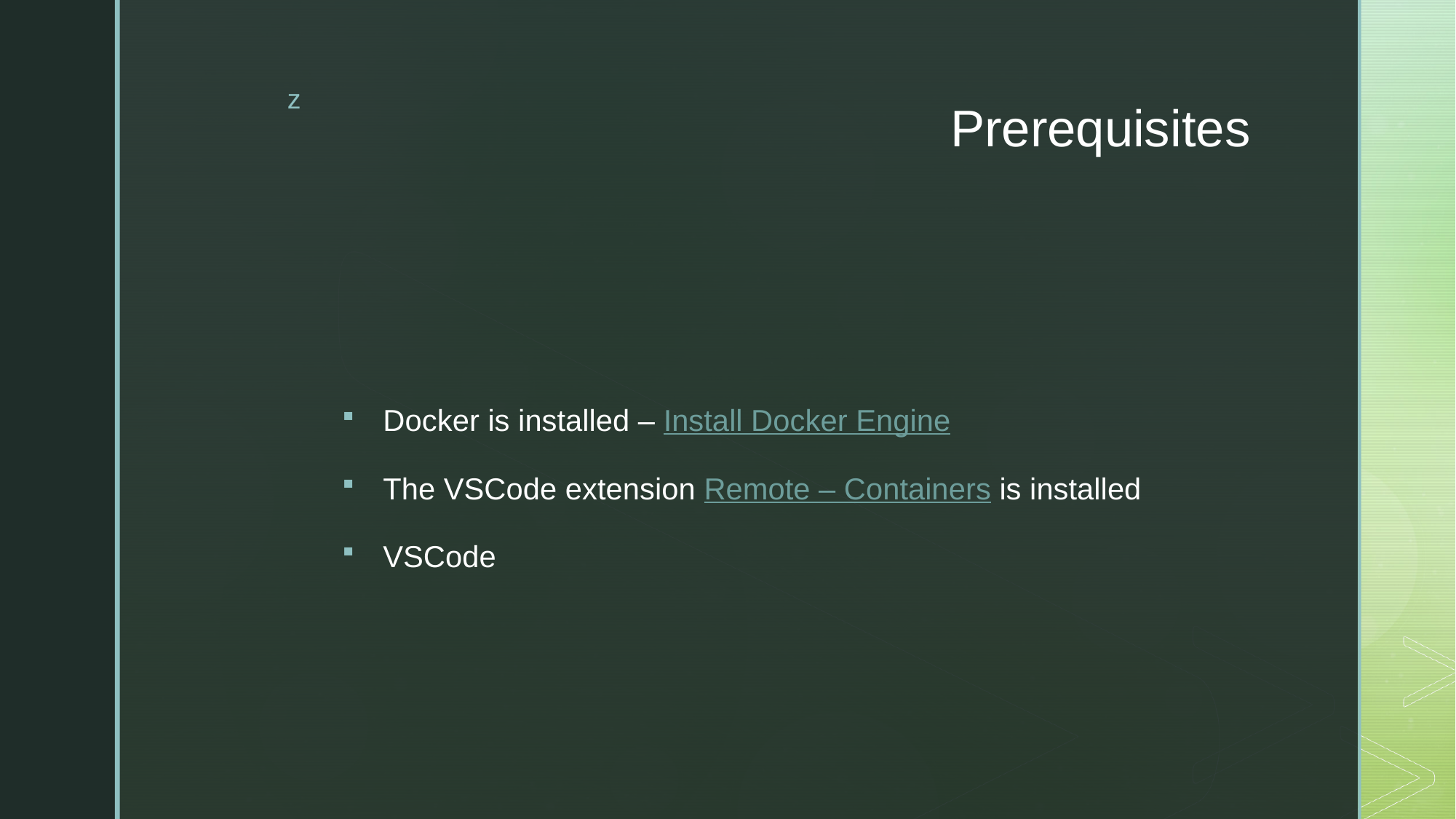

# Prerequisites
Docker is installed – Install Docker Engine
The VSCode extension Remote – Containers is installed
VSCode